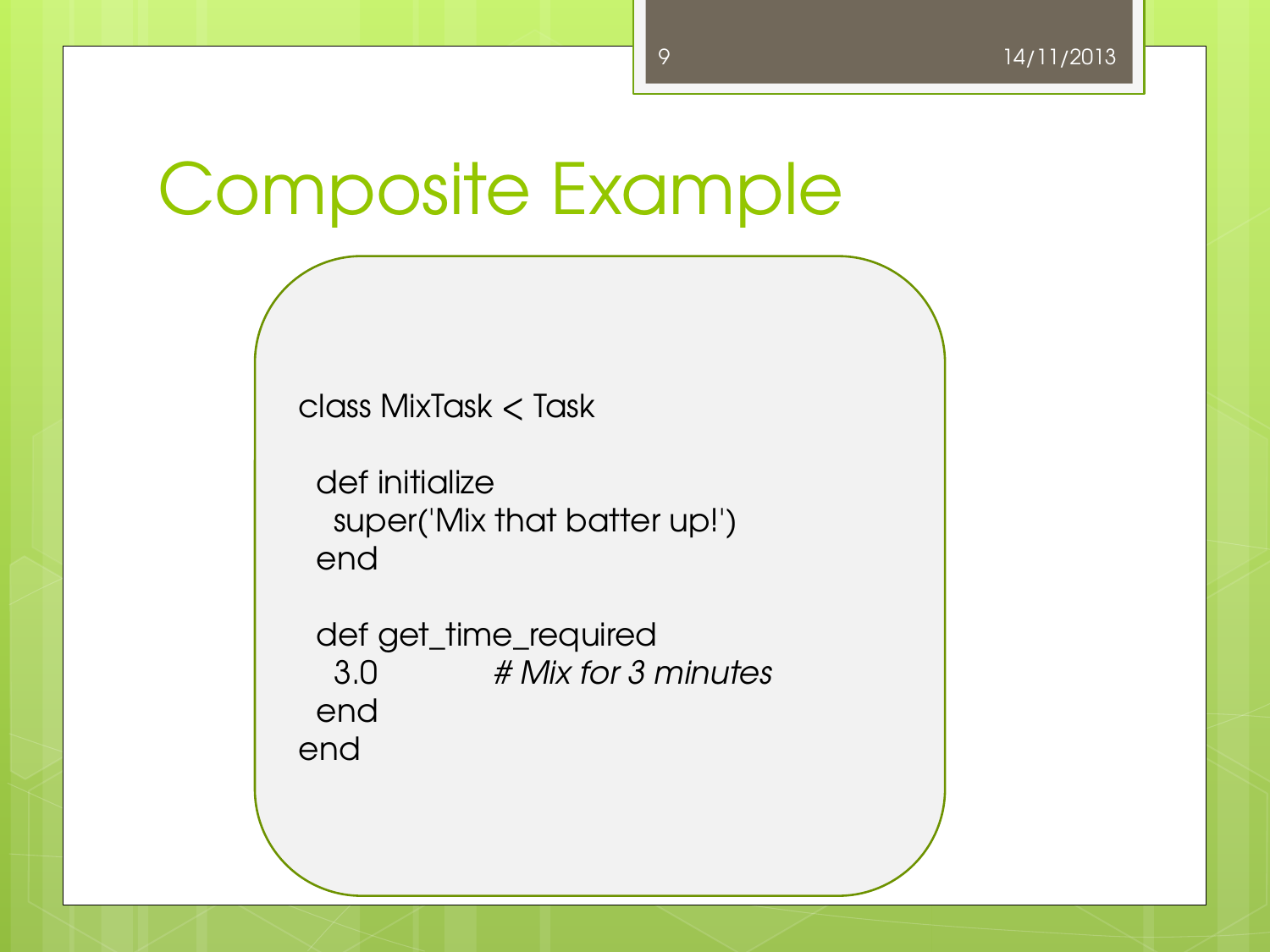

9
14/11/2013
# Composite Example
class MixTask < Task

  def initialize
    super('Mix that batter up!')
  end

  def get_time_required
    3.0             # Mix for 3 minutes
  end
end